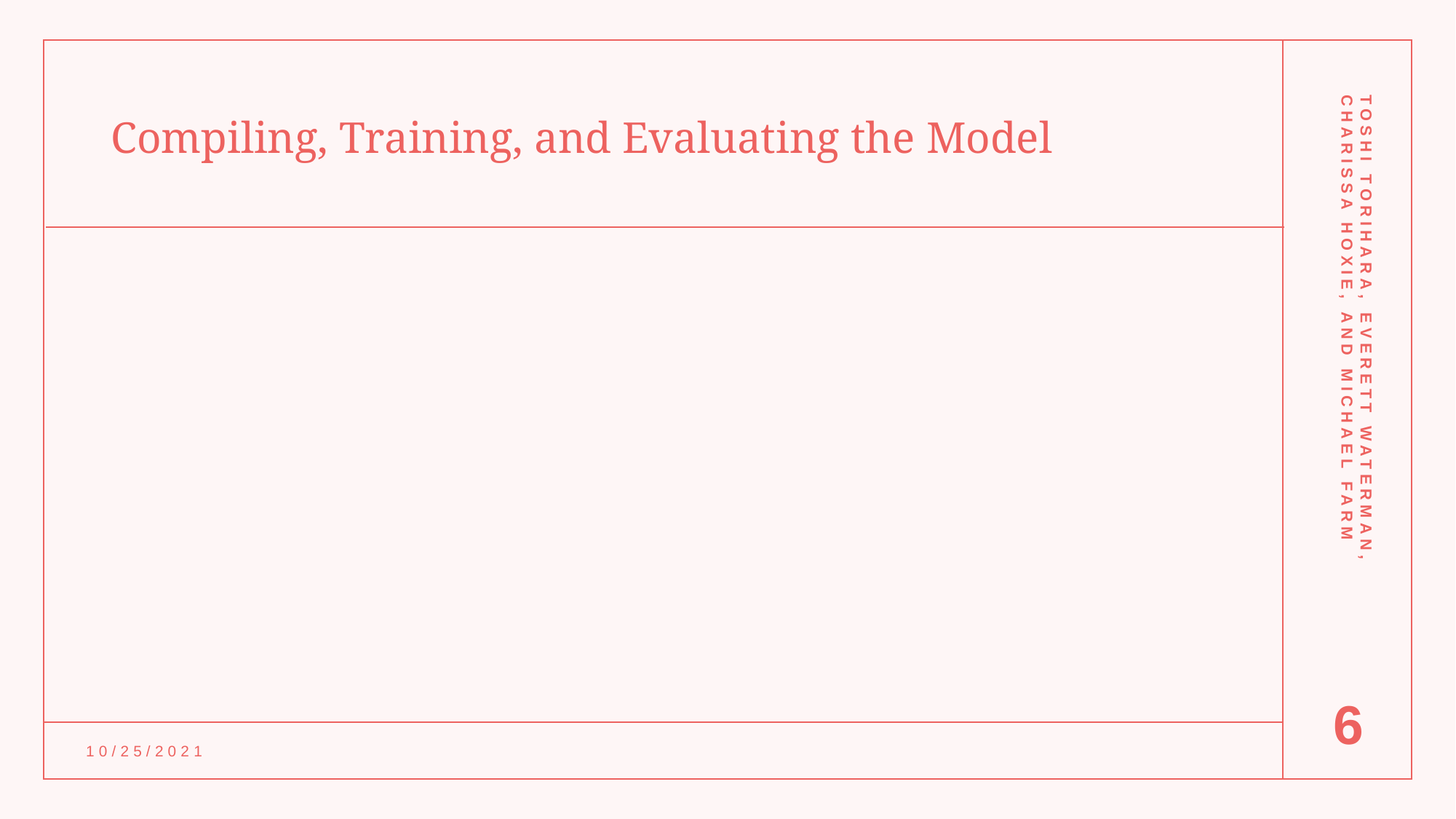

# Compiling, Training, and Evaluating the Model
Toshi Torihara, Everett Waterman, Charissa Hoxie, and Michael Farm

6
10/25/2021